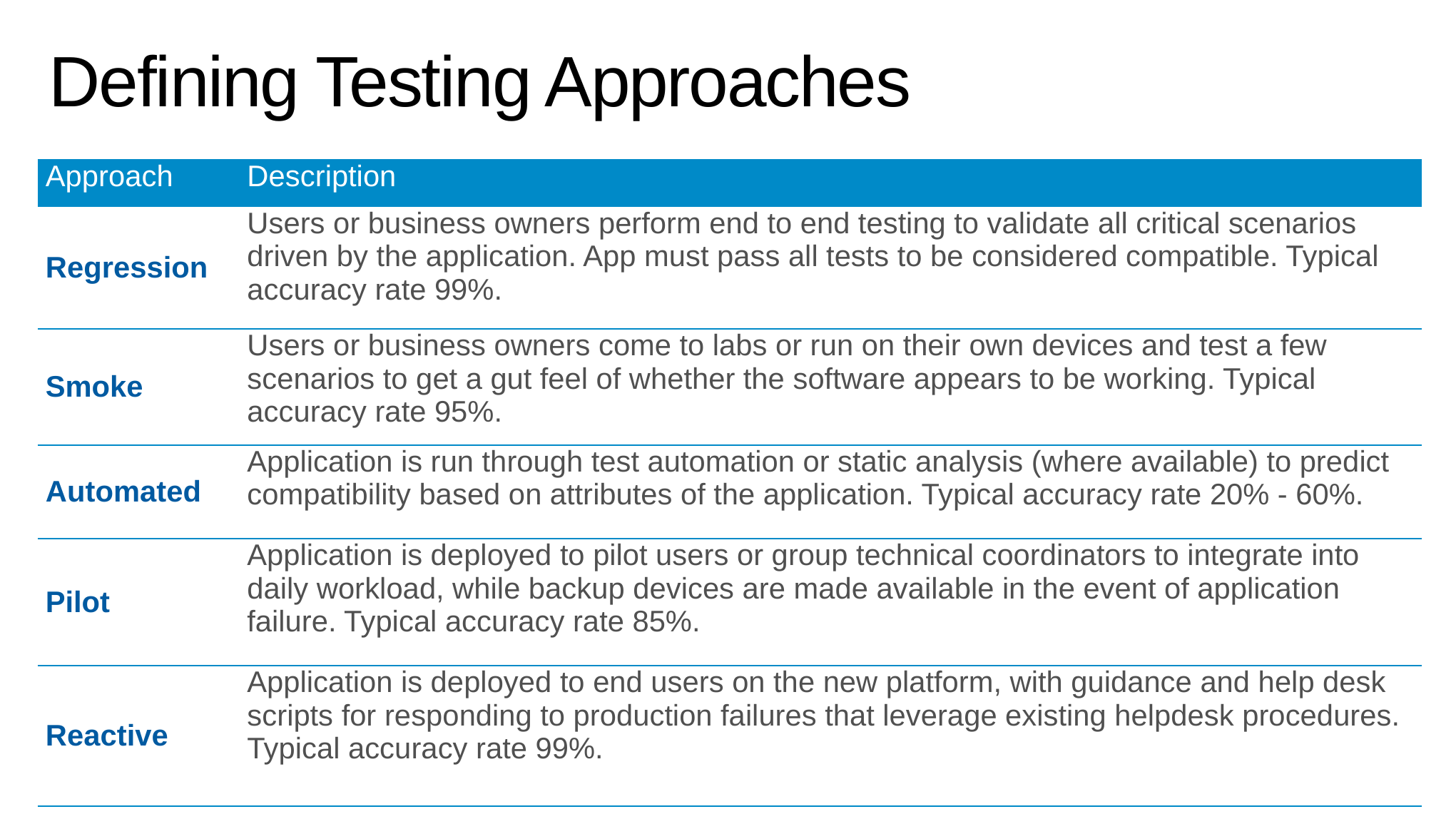

# Defining Testing Approaches
| Approach | Description |
| --- | --- |
| Regression | Users or business owners perform end to end testing to validate all critical scenarios driven by the application. App must pass all tests to be considered compatible. Typical accuracy rate 99%. |
| Smoke | Users or business owners come to labs or run on their own devices and test a few scenarios to get a gut feel of whether the software appears to be working. Typical accuracy rate 95%. |
| Automated | Application is run through test automation or static analysis (where available) to predict compatibility based on attributes of the application. Typical accuracy rate 20% - 60%. |
| Pilot | Application is deployed to pilot users or group technical coordinators to integrate into daily workload, while backup devices are made available in the event of application failure. Typical accuracy rate 85%. |
| Reactive | Application is deployed to end users on the new platform, with guidance and help desk scripts for responding to production failures that leverage existing helpdesk procedures. Typical accuracy rate 99%. |